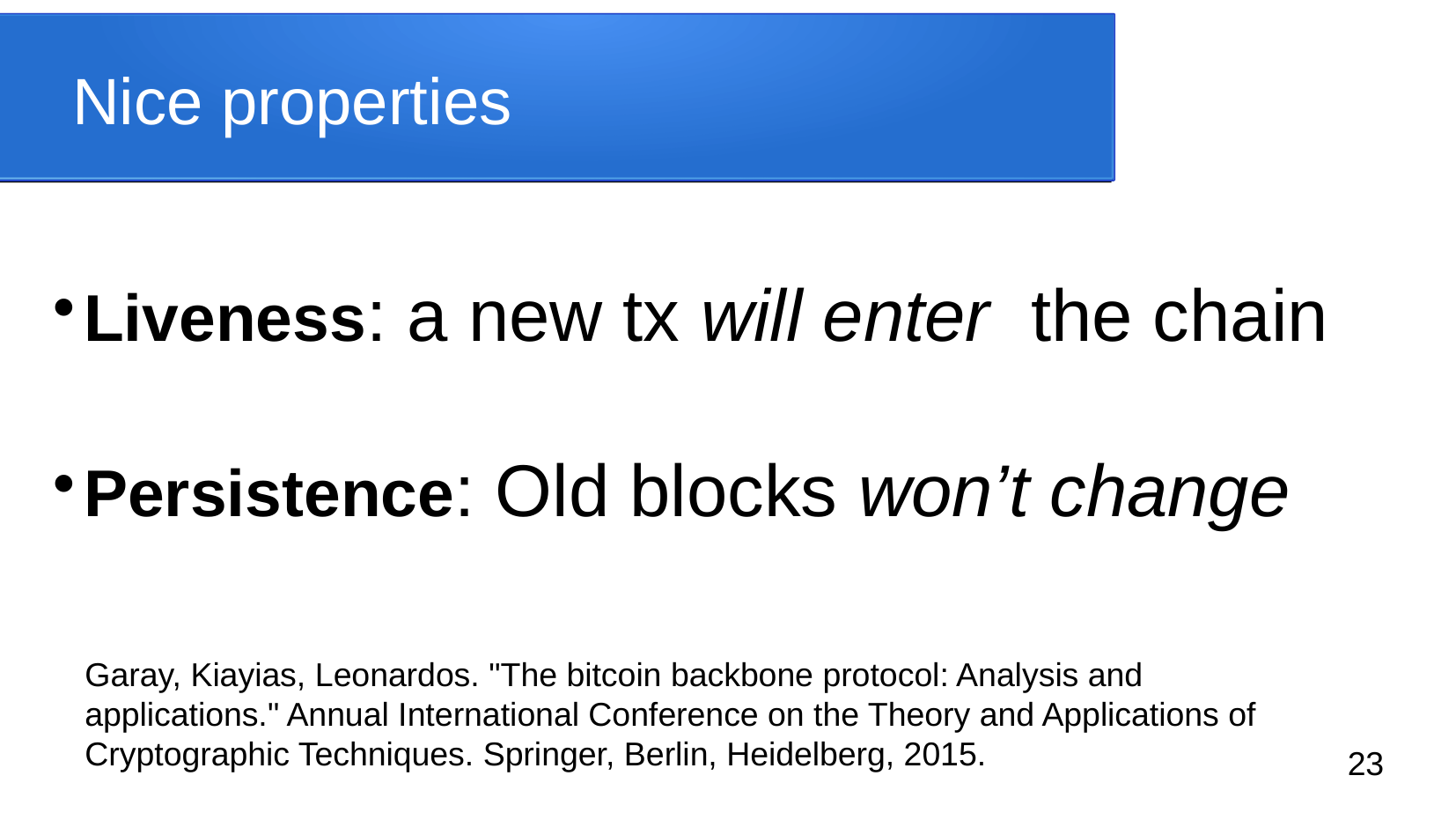

Nice properties
Liveness: a new tx will enter  the chain

Persistence: Old blocks won’t change
Garay, Kiayias, Leonardos. "The bitcoin backbone protocol: Analysis and applications." Annual International Conference on the Theory and Applications of Cryptographic Techniques. Springer, Berlin, Heidelberg, 2015.